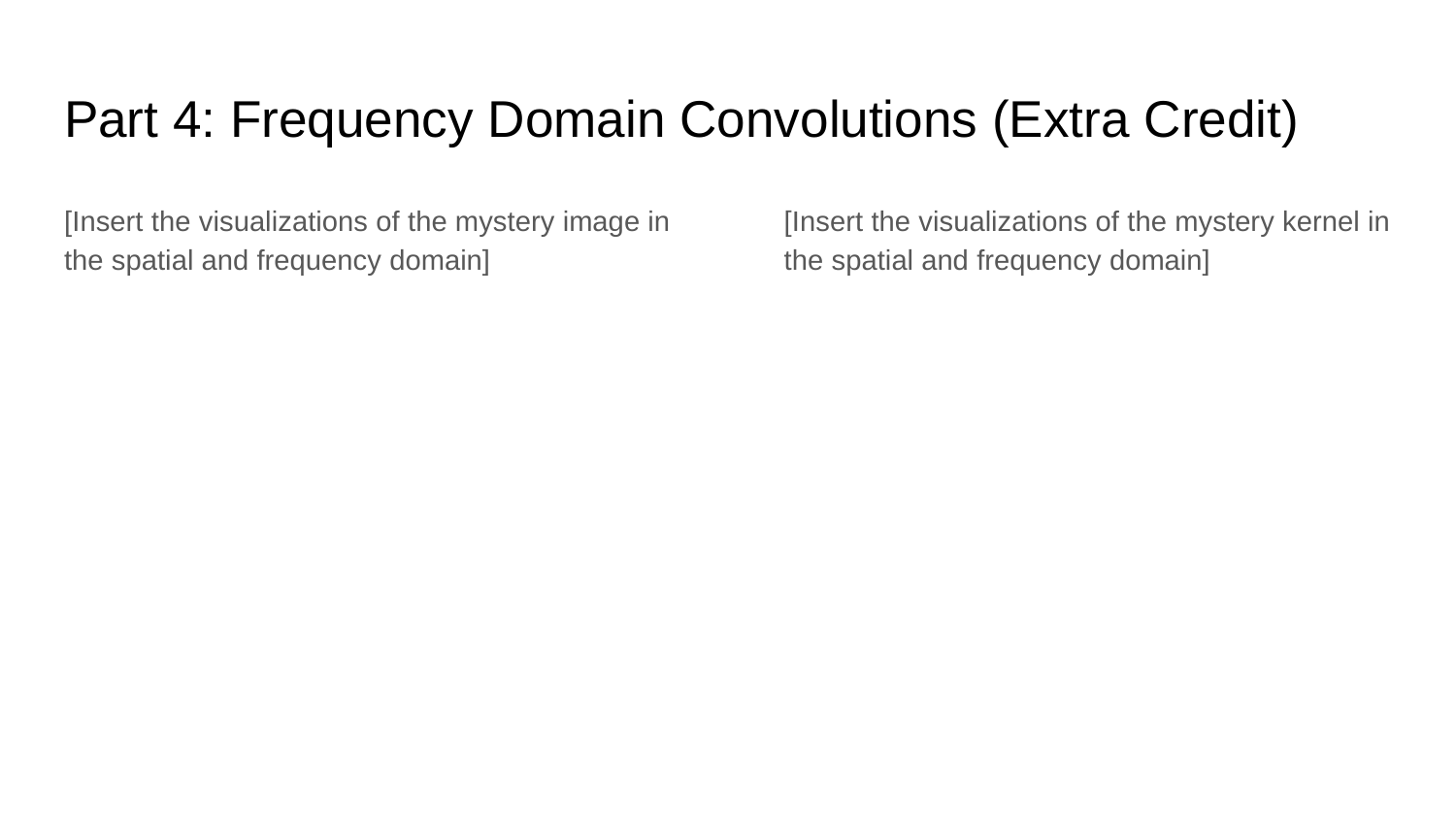

# Part 4: Frequency Domain Convolutions (Extra Credit)
[Insert the visualizations of the mystery image in the spatial and frequency domain]
[Insert the visualizations of the mystery kernel in the spatial and frequency domain]